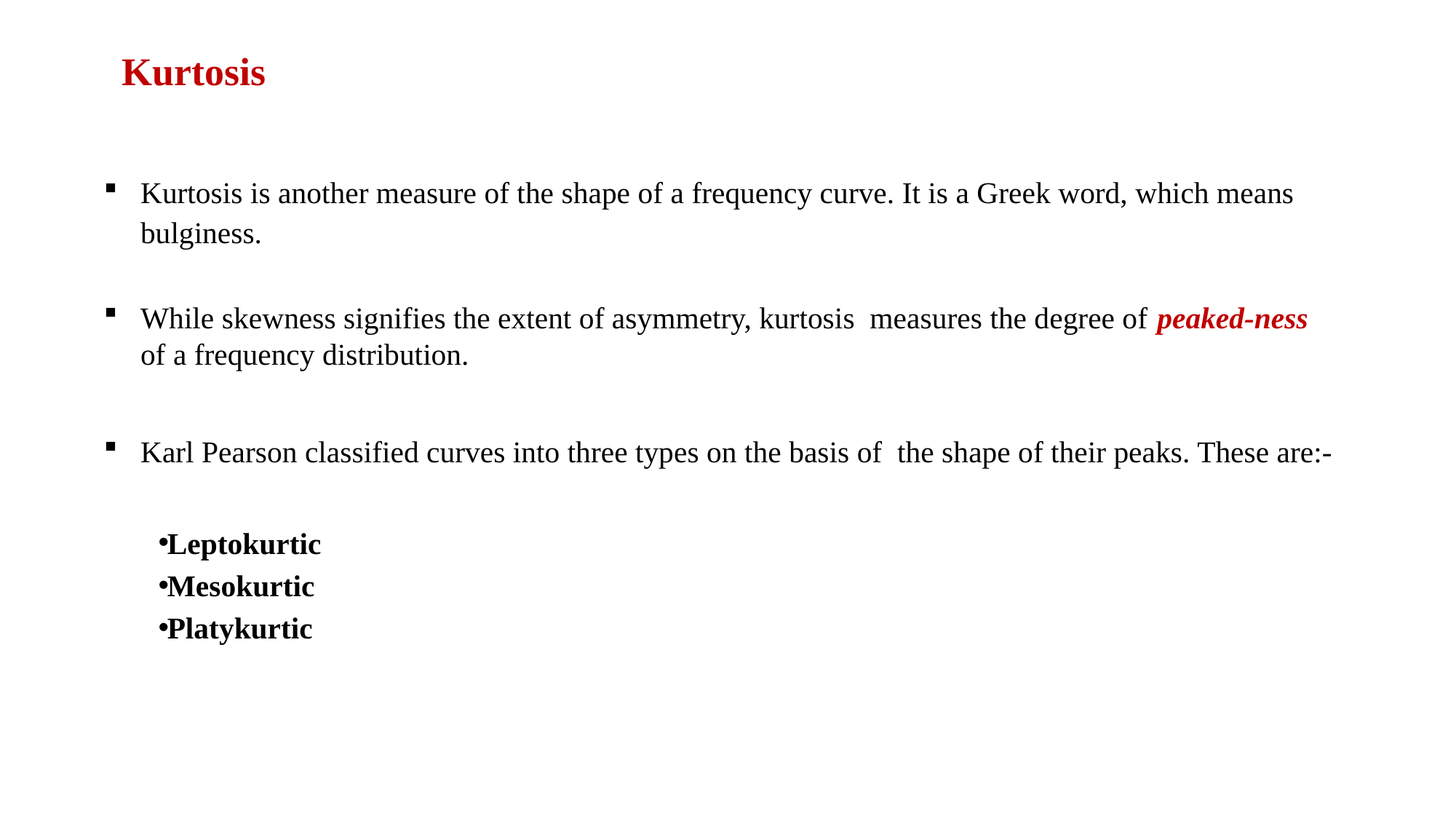

# Kurtosis
Kurtosis is another measure of the shape of a frequency curve. It is a Greek word, which means bulginess.

While skewness signifies the extent of asymmetry, kurtosis  measures the degree of peaked-ness of a frequency distribution.

Karl Pearson classified curves into three types on the basis of  the shape of their peaks. These are:-

Leptokurtic
Mesokurtic
Platykurtic